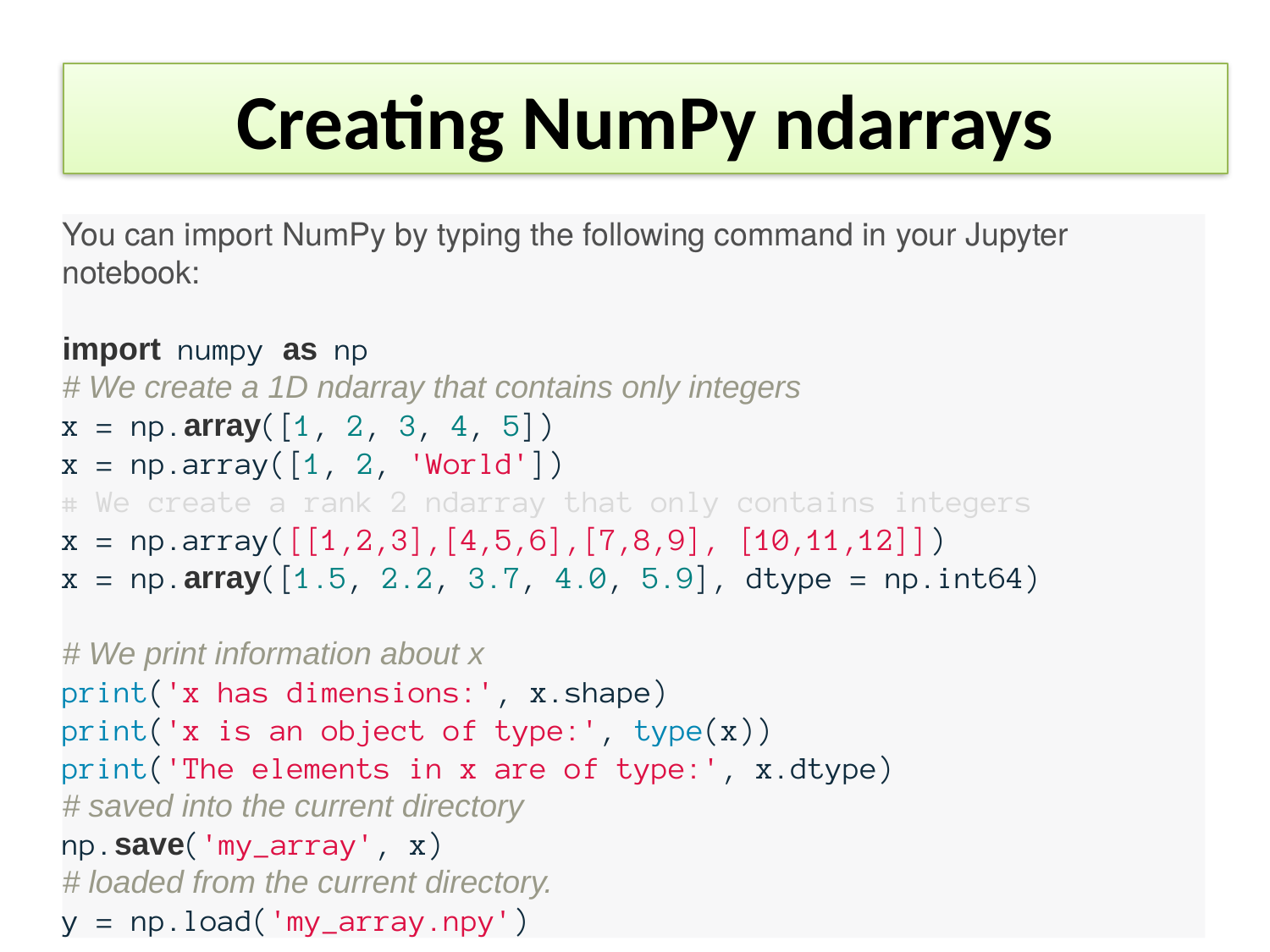

# Creating NumPy ndarrays
You can import NumPy by typing the following command in your Jupyter notebook:

import numpy as np
# We create a 1D ndarray that contains only integers
x = np.array([1, 2, 3, 4, 5])
x = np.array([1, 2, 'World'])
# We create a rank 2 ndarray that only contains integers
x = np.array([[1,2,3],[4,5,6],[7,8,9], [10,11,12]])
x = np.array([1.5, 2.2, 3.7, 4.0, 5.9], dtype = np.int64)

# We print information about x
print('x has dimensions:', x.shape)
print('x is an object of type:', type(x))
print('The elements in x are of type:', x.dtype)
# saved into the current directory
np.save('my_array', x)
# loaded from the current directory.
y = np.load('my_array.npy')
21